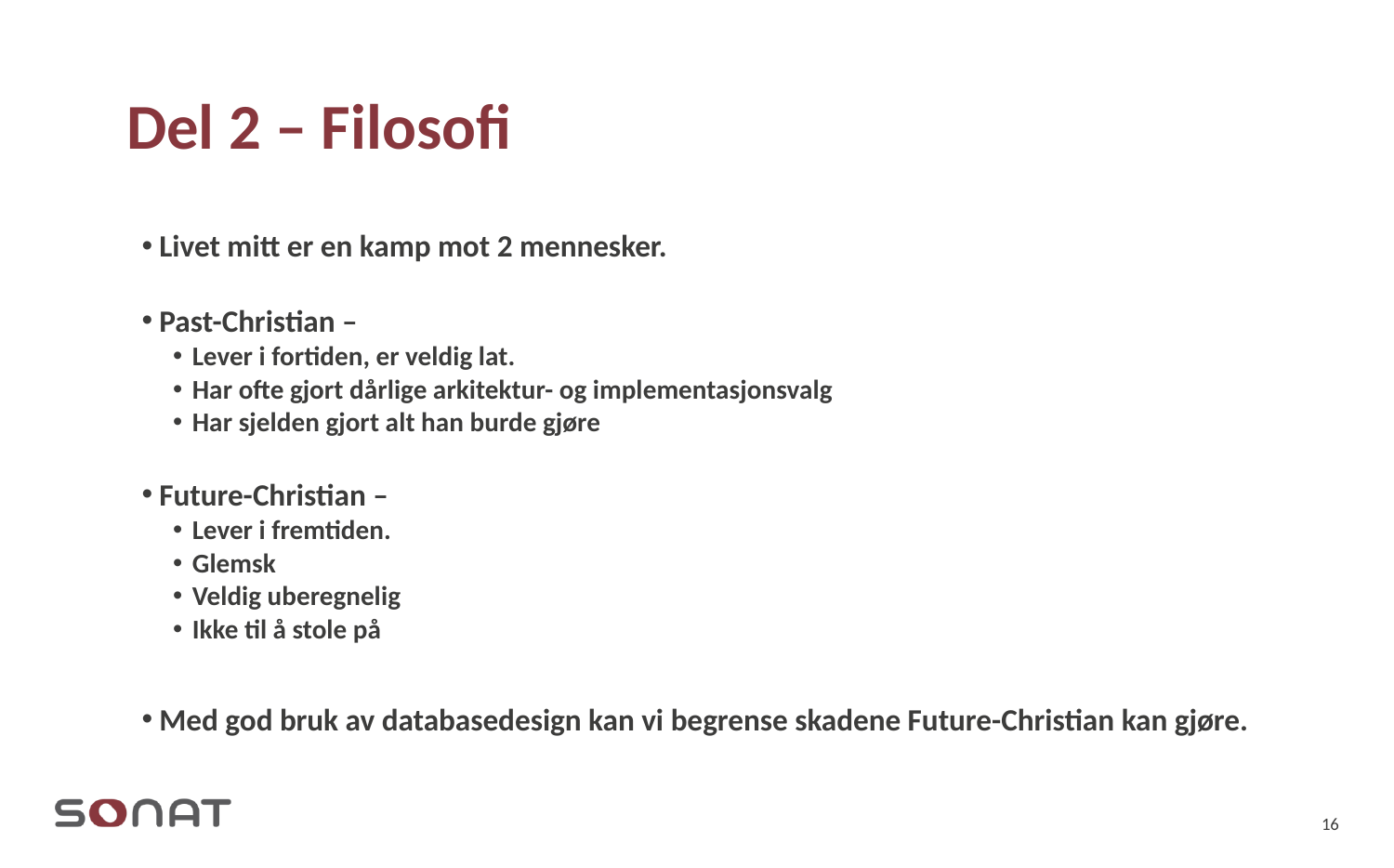

# Del 2 – Filosofi
Livet mitt er en kamp mot 2 mennesker.

Past-Christian –
Lever i fortiden, er veldig lat.
Har ofte gjort dårlige arkitektur- og implementasjonsvalg
Har sjelden gjort alt han burde gjøre

Future-Christian –
Lever i fremtiden.
Glemsk
Veldig uberegnelig
Ikke til å stole på

Med god bruk av databasedesign kan vi begrense skadene Future-Christian kan gjøre.
16